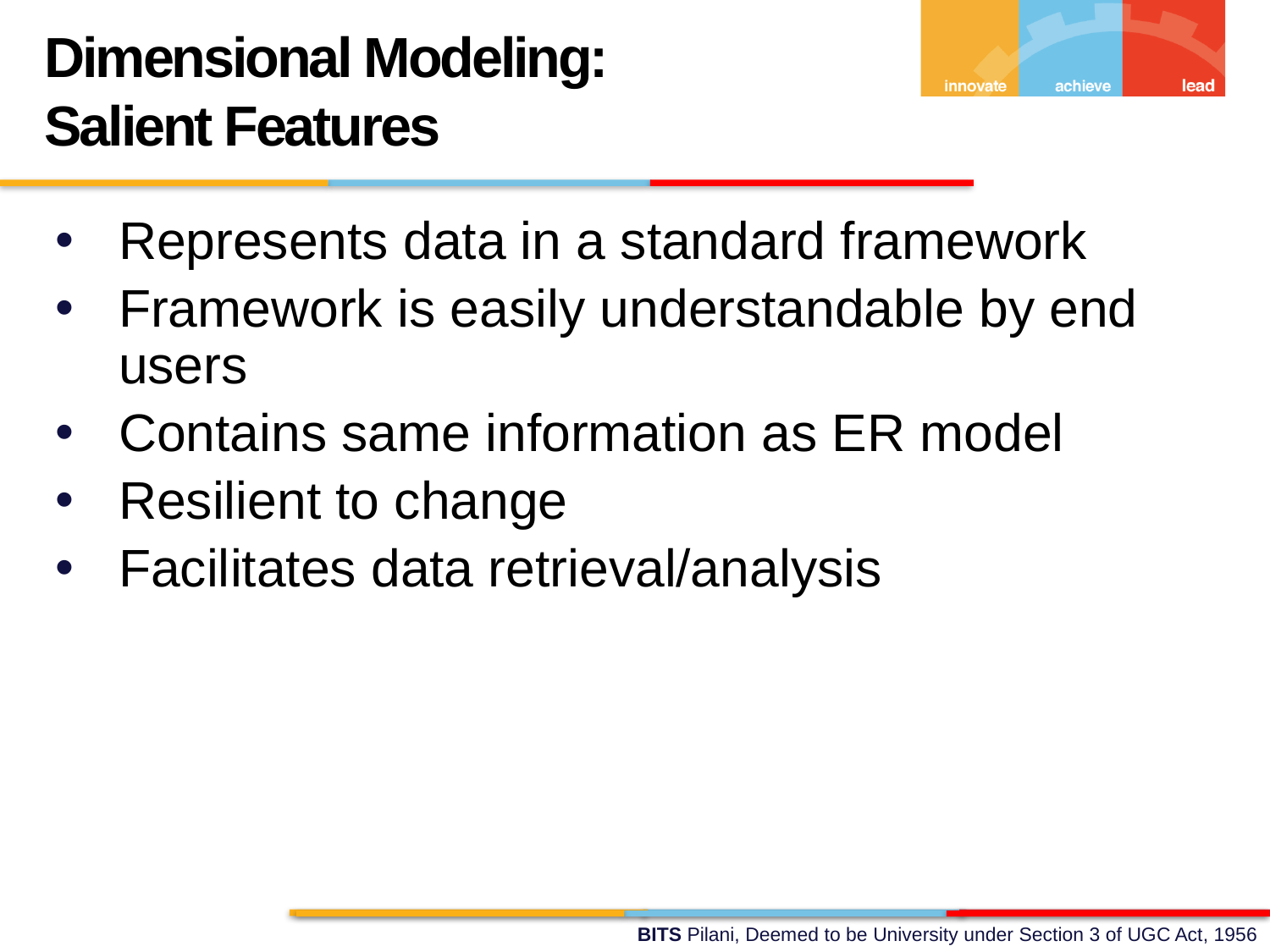

Dimensional Modeling:
Salient Features
Represents data in a standard framework
Framework is easily understandable by end users
Contains same information as ER model
Resilient to change
Facilitates data retrieval/analysis